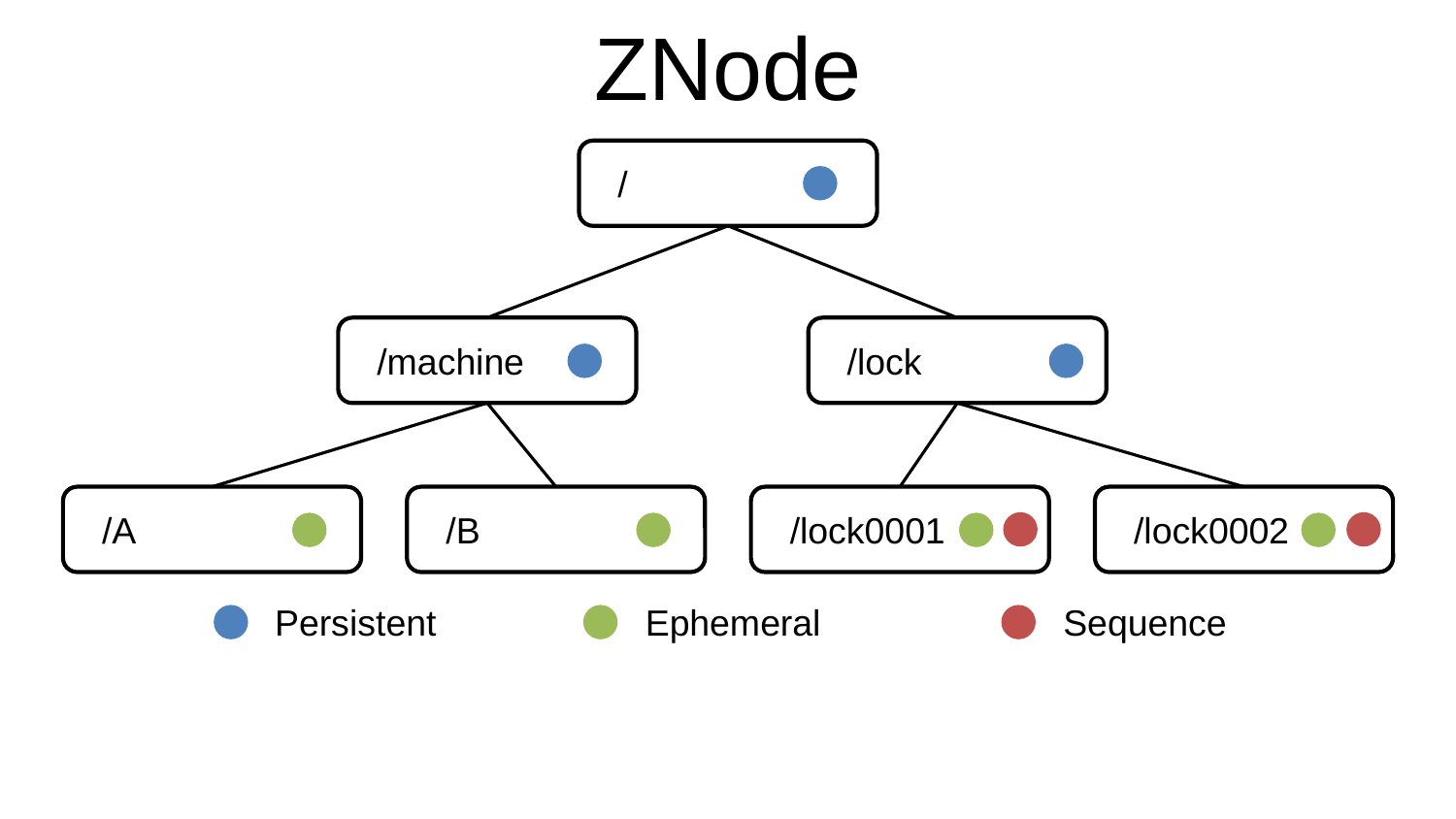

# ZNode
  /

  /machine
  /lock

  /A
  /B
  /lock0001
  /lock0002

Persistent
Ephemeral
Sequence